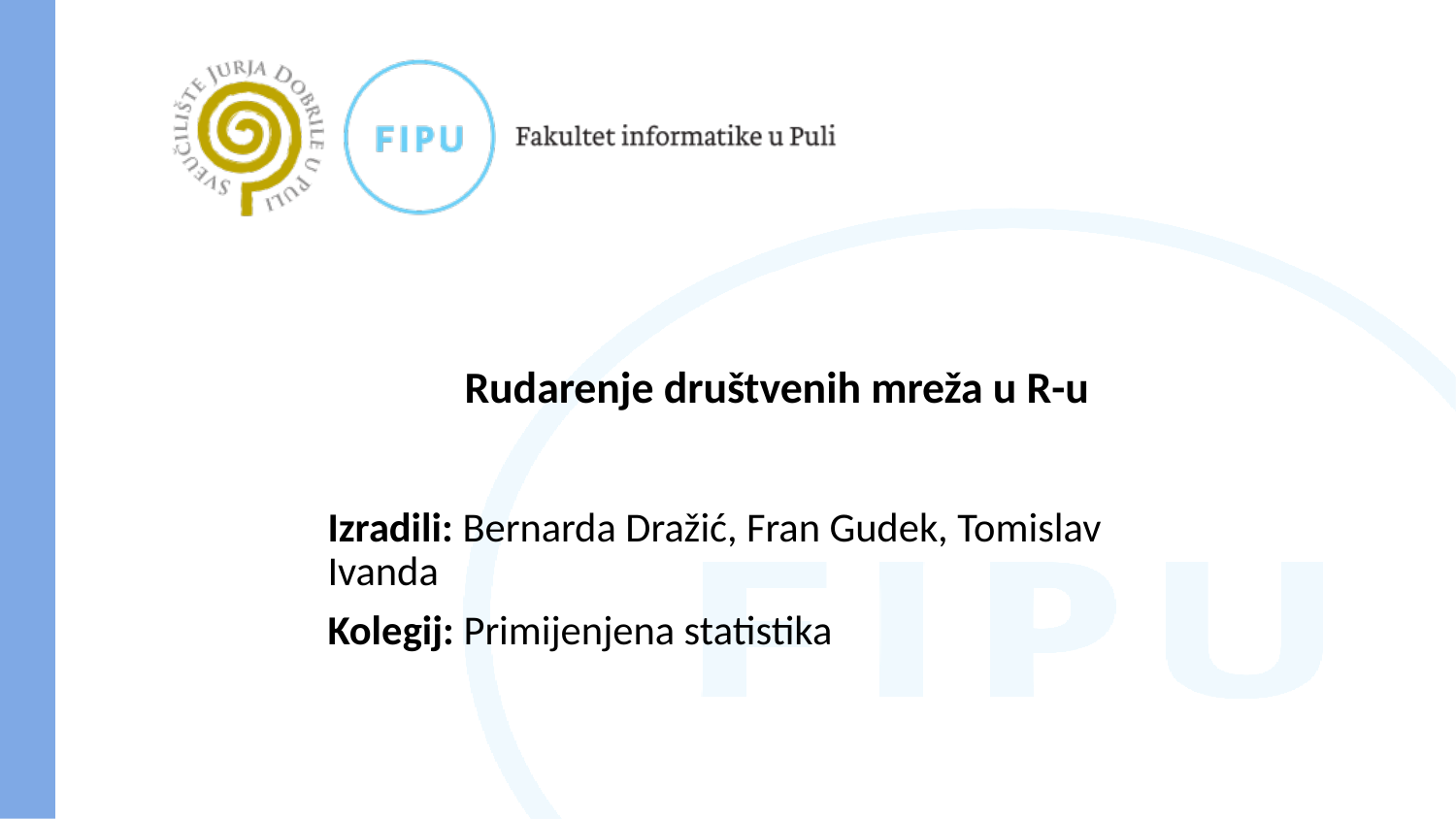

# Rudarenje društvenih mreža u R-u
Izradili: Bernarda Dražić, Fran Gudek, Tomislav Ivanda
Kolegij: Primijenjena statistika